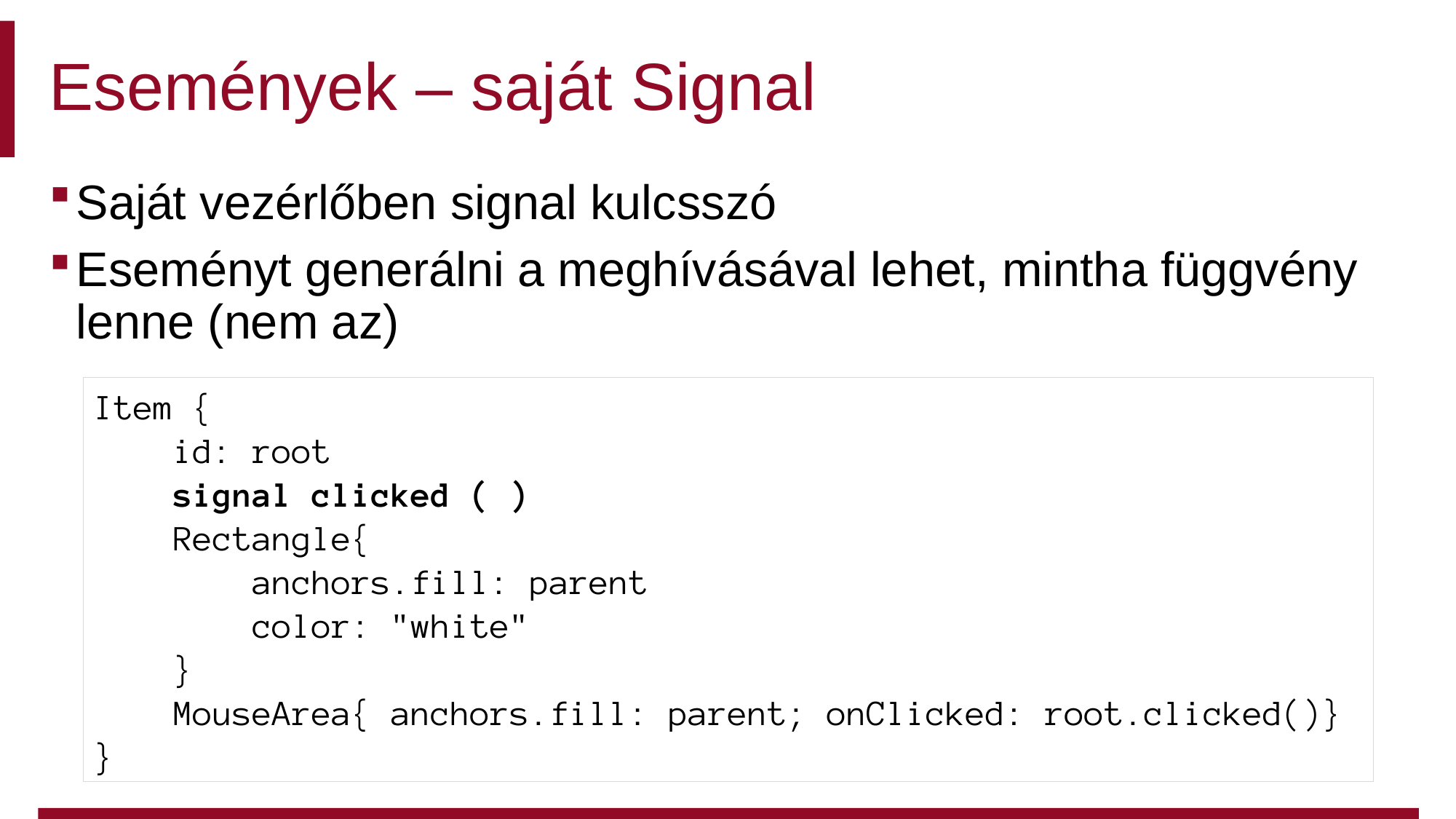

# Események – saját Signal
Saját vezérlőben signal kulcsszó
Eseményt generálni a meghívásával lehet, mintha függvény lenne (nem az)

Item {
    id: root
    signal clicked ( )
    Rectangle{
        anchors.fill: parent
        color: "white"
    }
    MouseArea{ anchors.fill: parent; onClicked: root.clicked()}
}